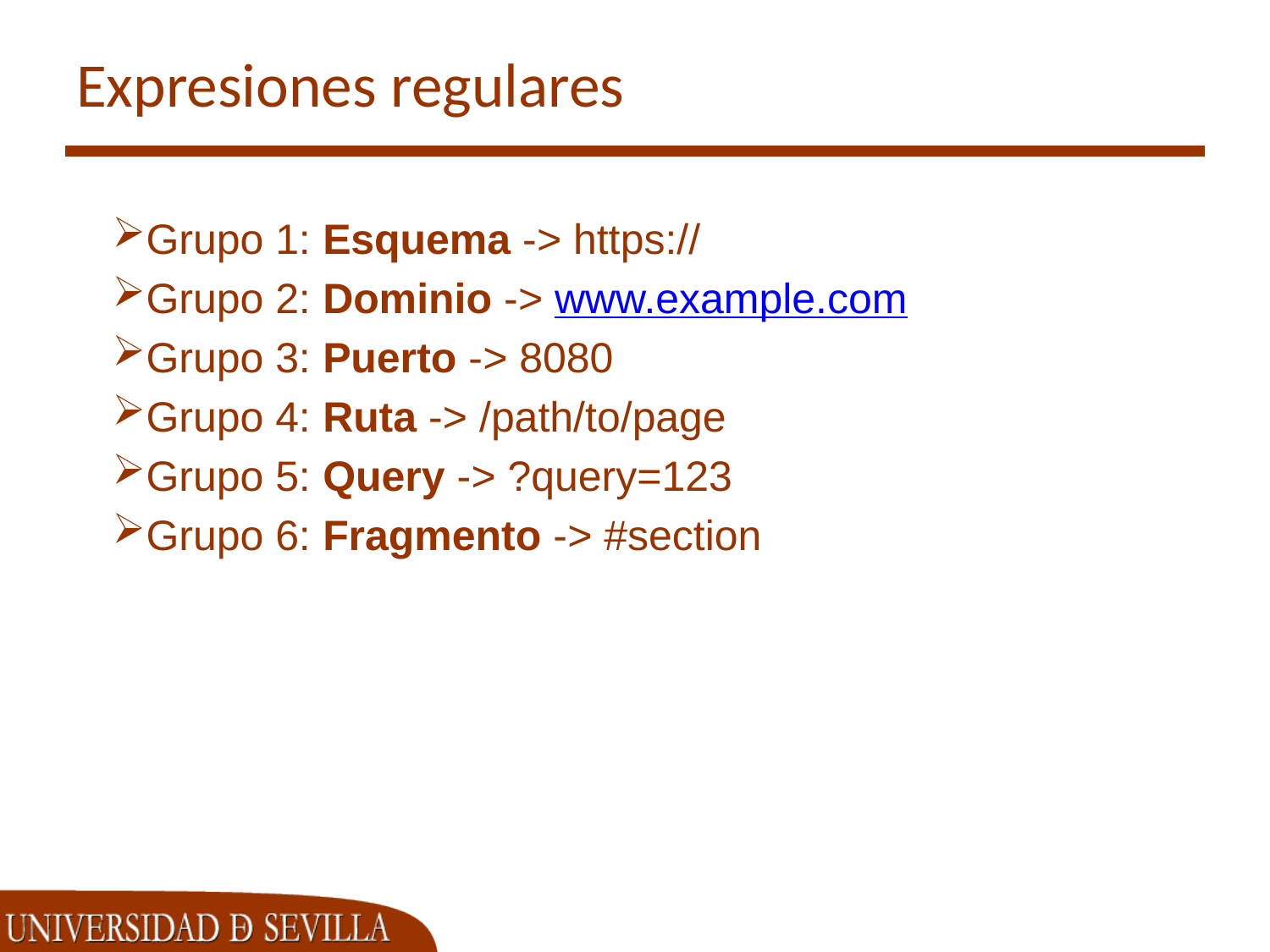

# Expresiones regulares
Grupo 1: Esquema -> https://
Grupo 2: Dominio -> www.example.com
Grupo 3: Puerto -> 8080
Grupo 4: Ruta -> /path/to/page
Grupo 5: Query -> ?query=123
Grupo 6: Fragmento -> #section